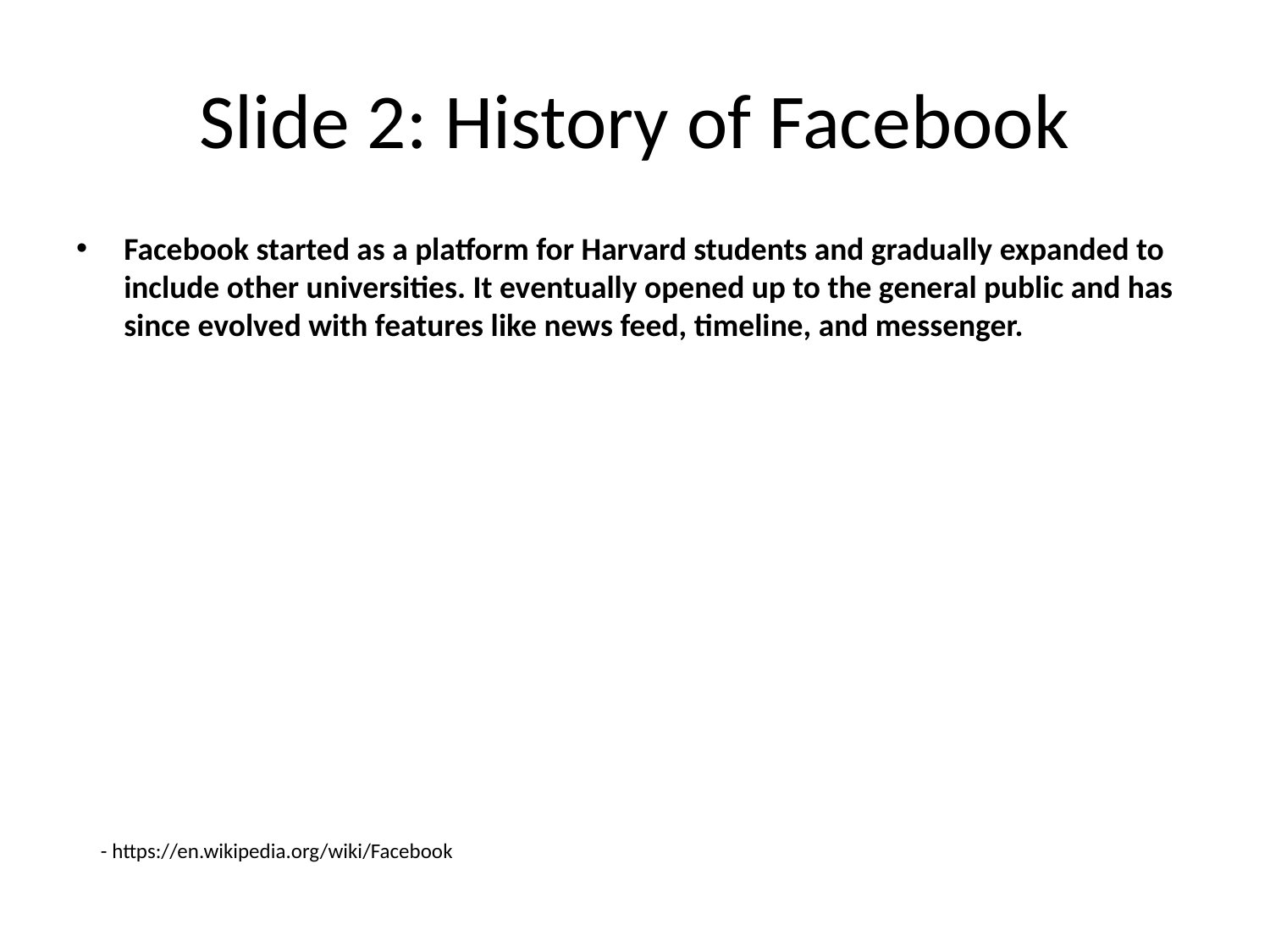

# Slide 2: History of Facebook
Facebook started as a platform for Harvard students and gradually expanded to include other universities. It eventually opened up to the general public and has since evolved with features like news feed, timeline, and messenger.

- https://en.wikipedia.org/wiki/Facebook